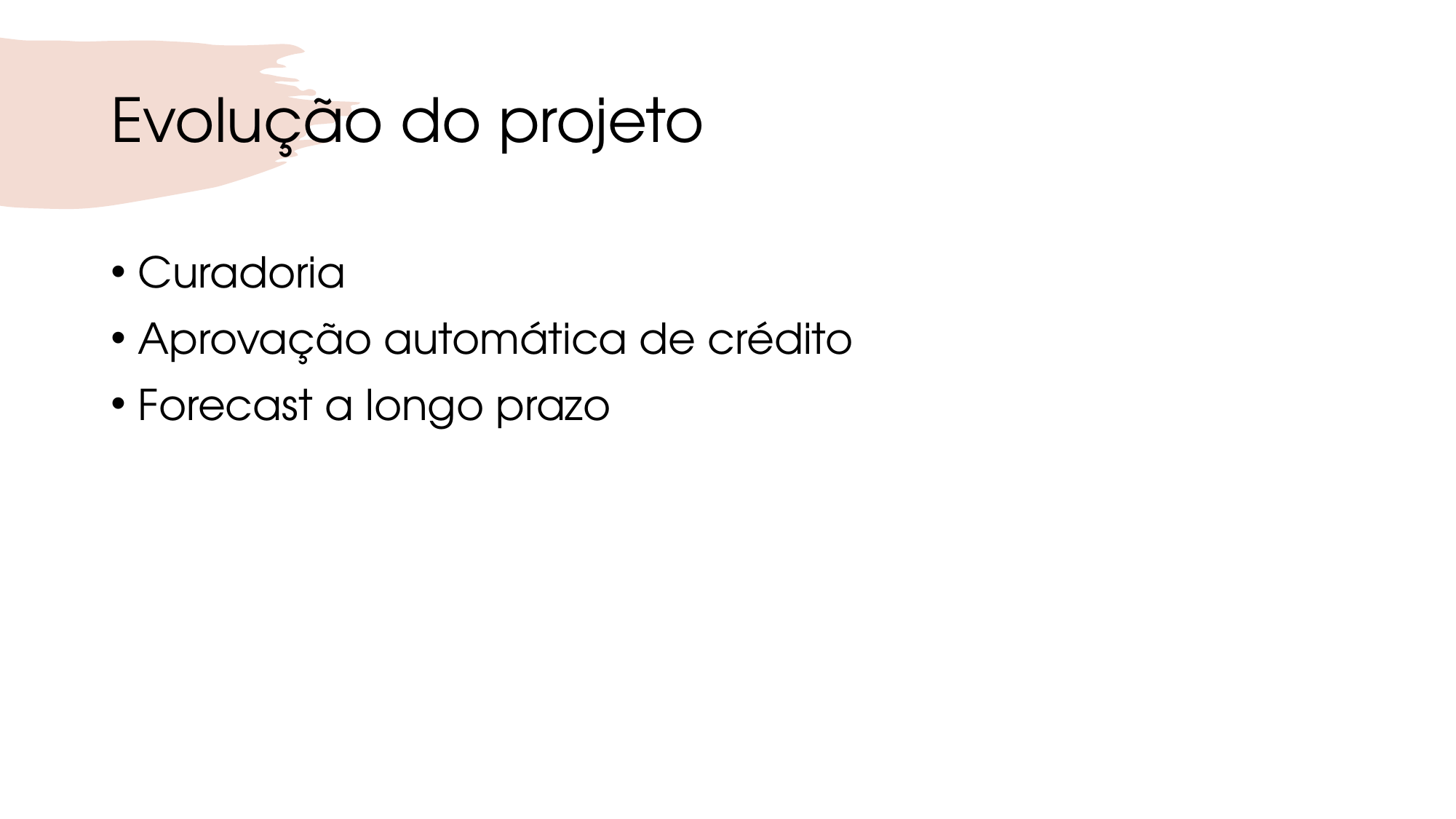

# Evolução do projeto
Curadoria
Aprovação automática de crédito
Forecast a longo prazo